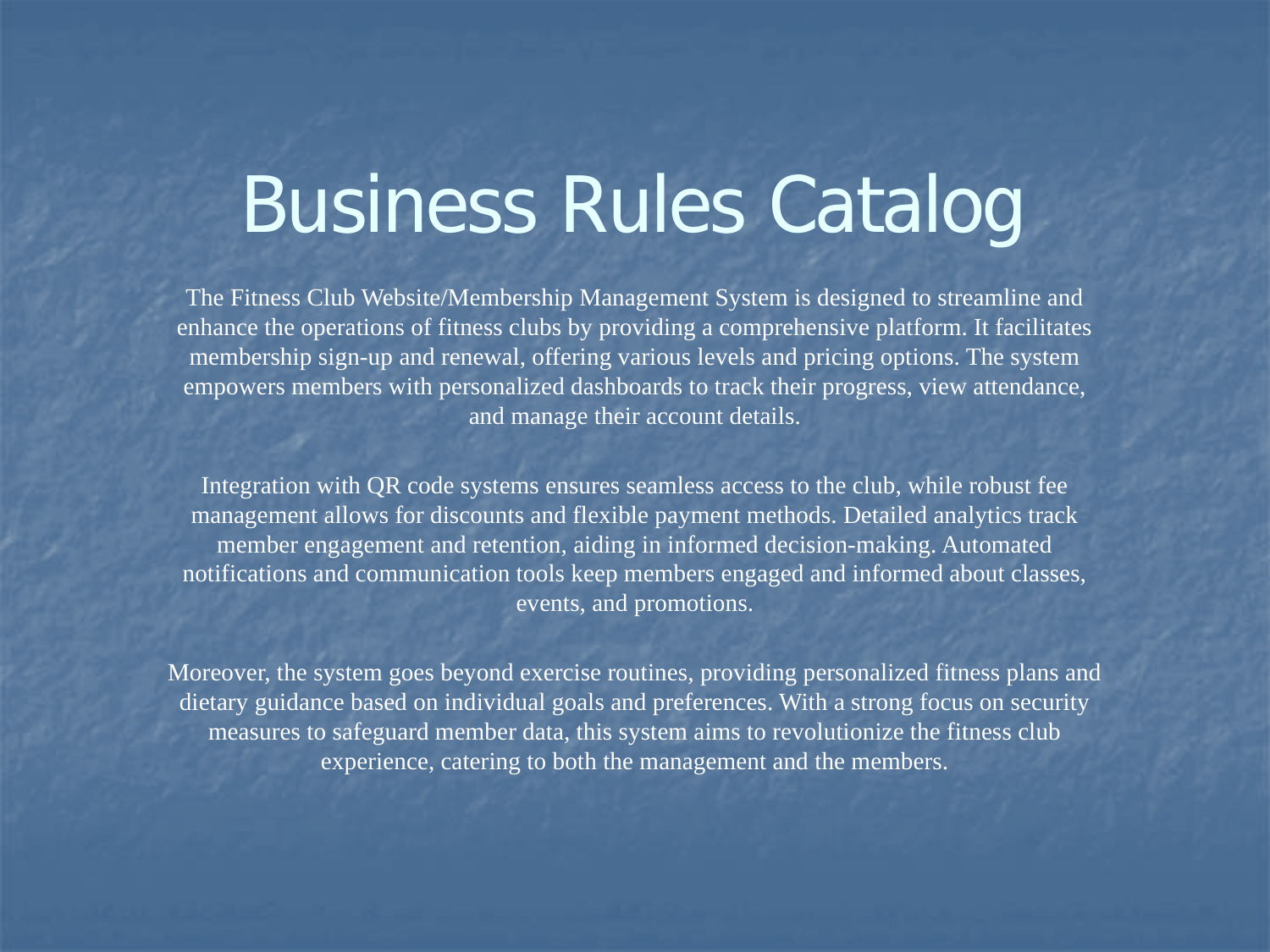

# Business Rules Catalog
The Fitness Club Website/Membership Management System is designed to streamline and enhance the operations of fitness clubs by providing a comprehensive platform. It facilitates membership sign-up and renewal, offering various levels and pricing options. The system empowers members with personalized dashboards to track their progress, view attendance, and manage their account details.

Integration with QR code systems ensures seamless access to the club, while robust fee management allows for discounts and flexible payment methods. Detailed analytics track member engagement and retention, aiding in informed decision-making. Automated notifications and communication tools keep members engaged and informed about classes, events, and promotions.

Moreover, the system goes beyond exercise routines, providing personalized fitness plans and dietary guidance based on individual goals and preferences. With a strong focus on security measures to safeguard member data, this system aims to revolutionize the fitness club experience, catering to both the management and the members.